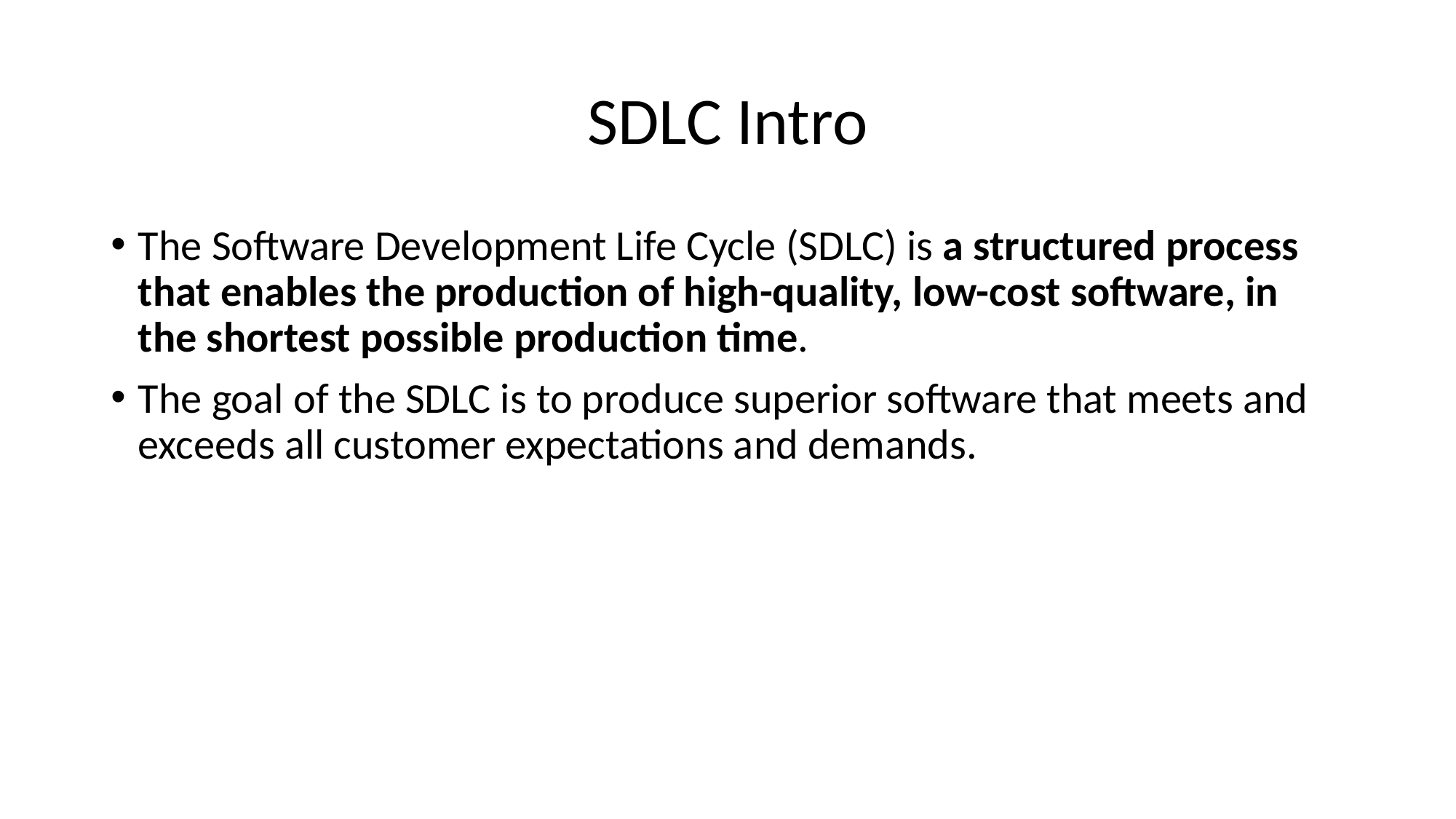

# SDLC Intro
The Software Development Life Cycle (SDLC) is a structured process that enables the production of high-quality, low-cost software, in the shortest possible production time.
The goal of the SDLC is to produce superior software that meets and exceeds all customer expectations and demands.